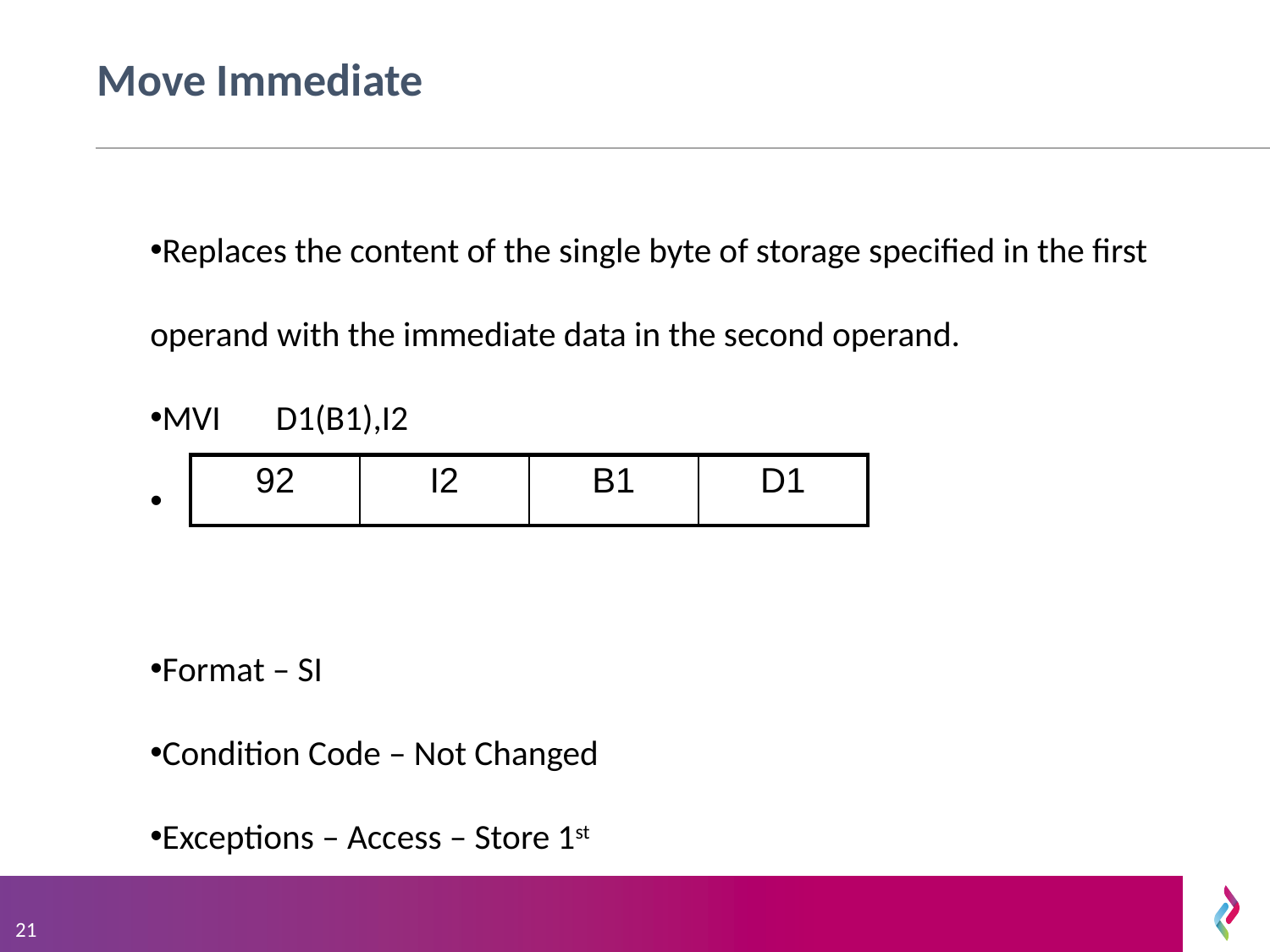

# Move Immediate
Replaces the content of the single byte of storage specified in the first operand with the immediate data in the second operand.
MVI		D1(B1),I2

Format – SI
Condition Code – Not Changed
Exceptions – Access – Store 1st

| 92 | I2 | B1 | D1 |
| --- | --- | --- | --- |